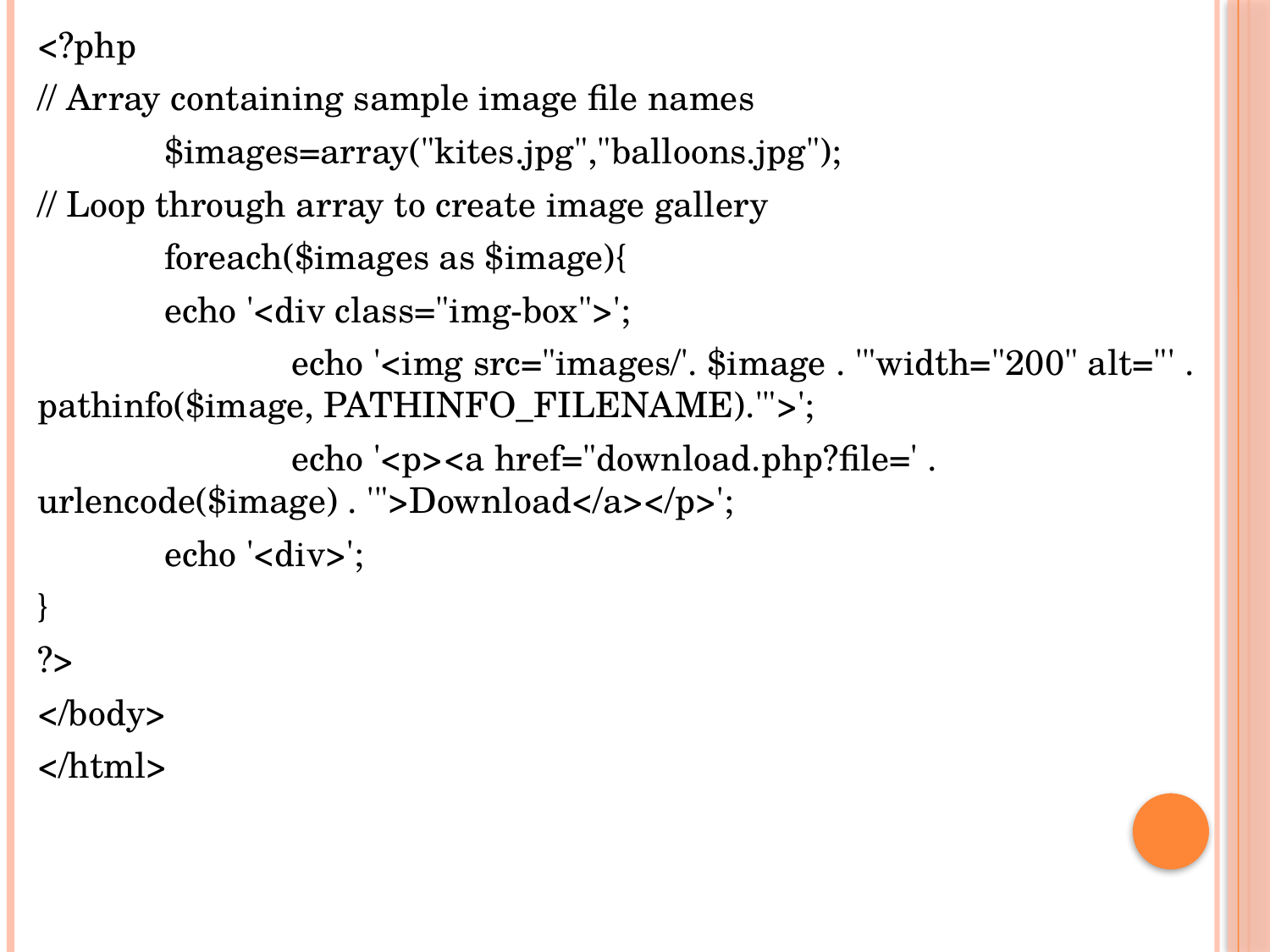

<?php
// Array containing sample image file names
	$images=array("kites.jpg","balloons.jpg");
// Loop through array to create image gallery
	foreach($images as $image){
	echo '<div class="img-box">';
		echo '<img src="images/'. $image . '"width="200" alt="' . pathinfo($image, PATHINFO_FILENAME).'">';
		echo '<p><a href="download.php?file=' . urlencode($image) . '">Download</a></p>';
	echo '<div>';
}
?>
</body>
</html>